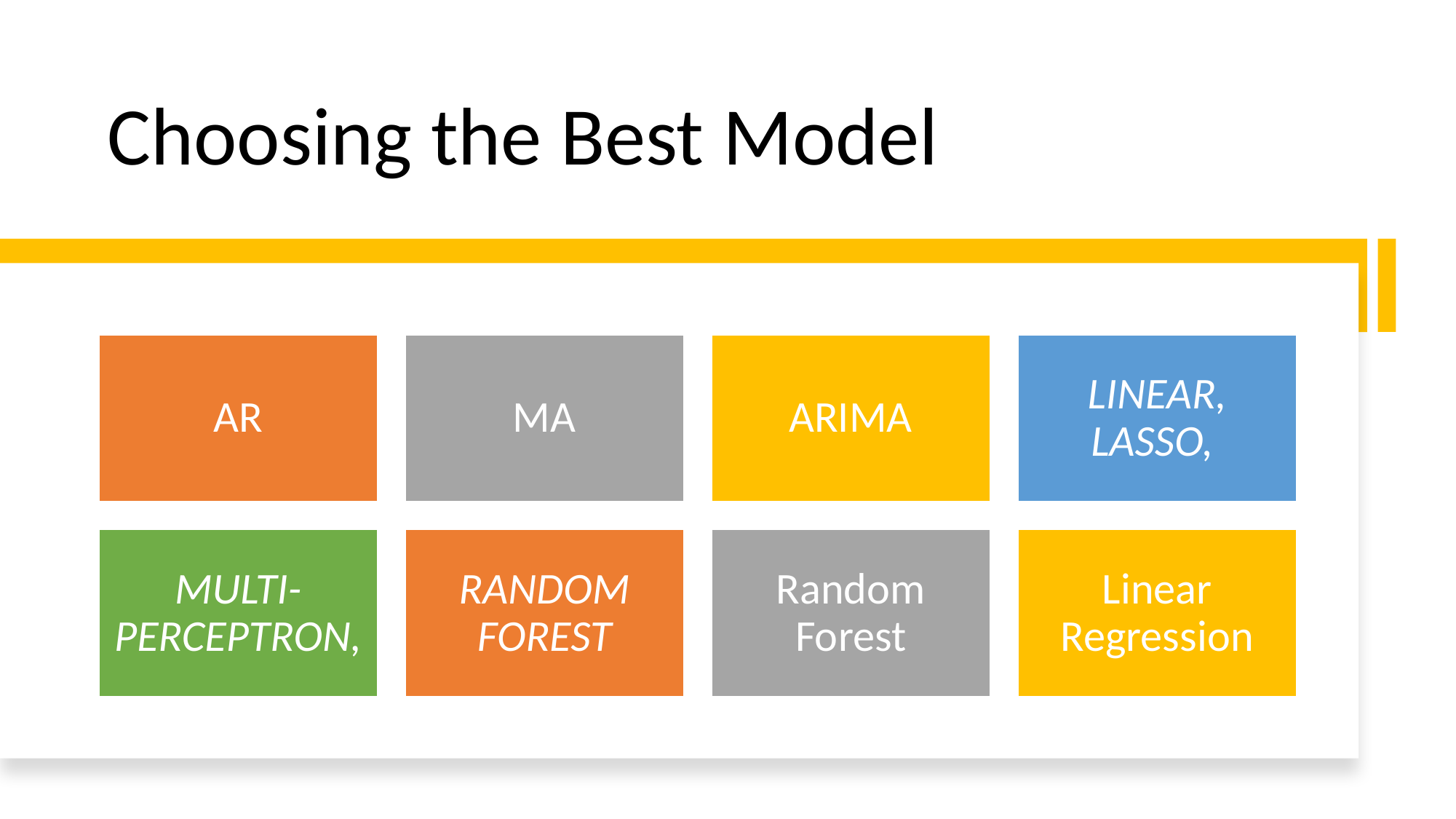

Choosing the Best Model

AR
MA
ARIMA
LINEAR, LASSO,
MULTI-PERCEPTRON,
RANDOM FOREST
Random Forest
Linear Regression